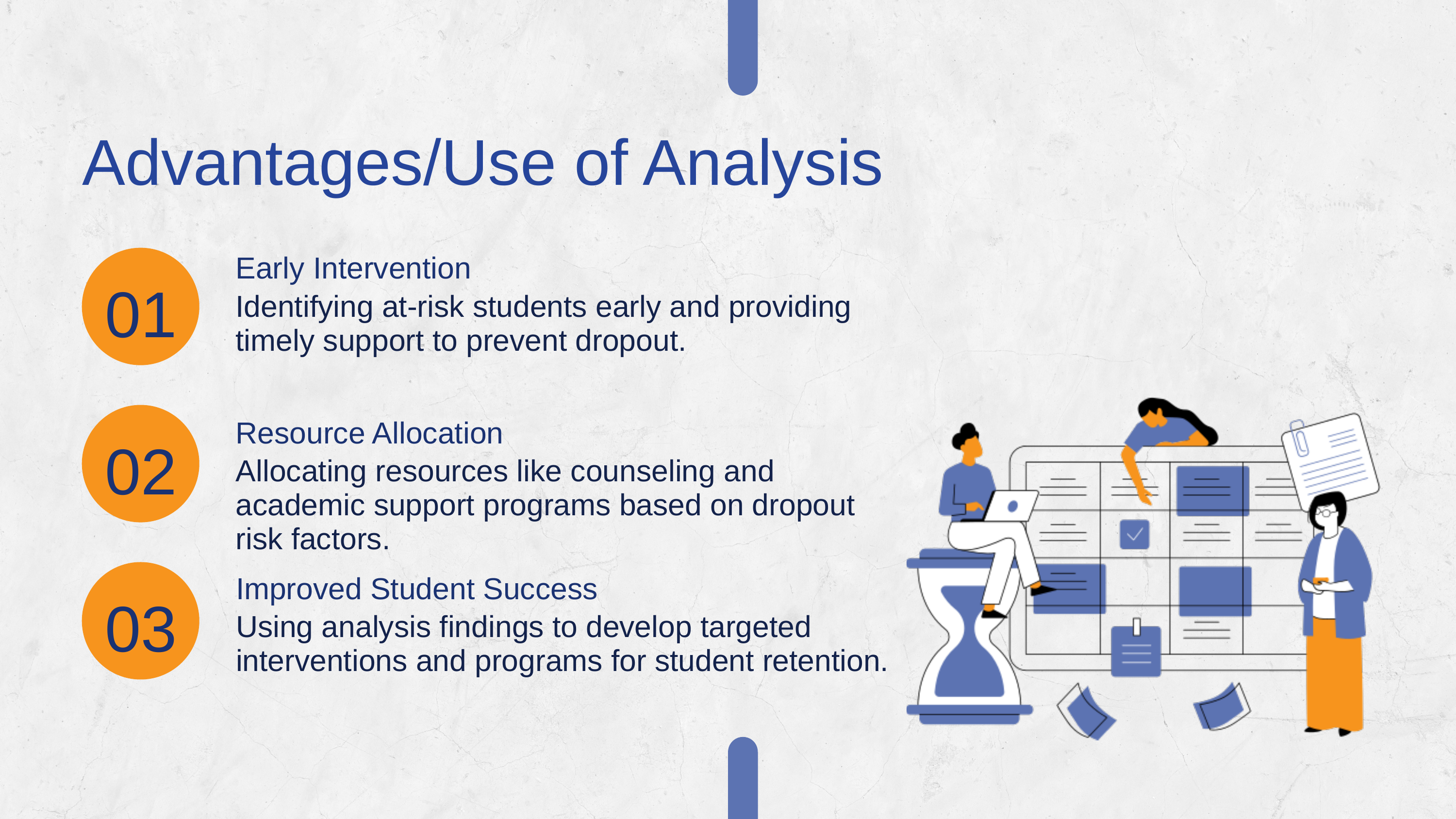

Advantages/Use of Analysis
Early Intervention

01
Identifying at-risk students early and providing timely support to prevent dropout.

02
Resource Allocation
Allocating resources like counseling and academic support programs based on dropout risk factors.

03
Improved Student Success
Using analysis findings to develop targeted interventions and programs for student retention.